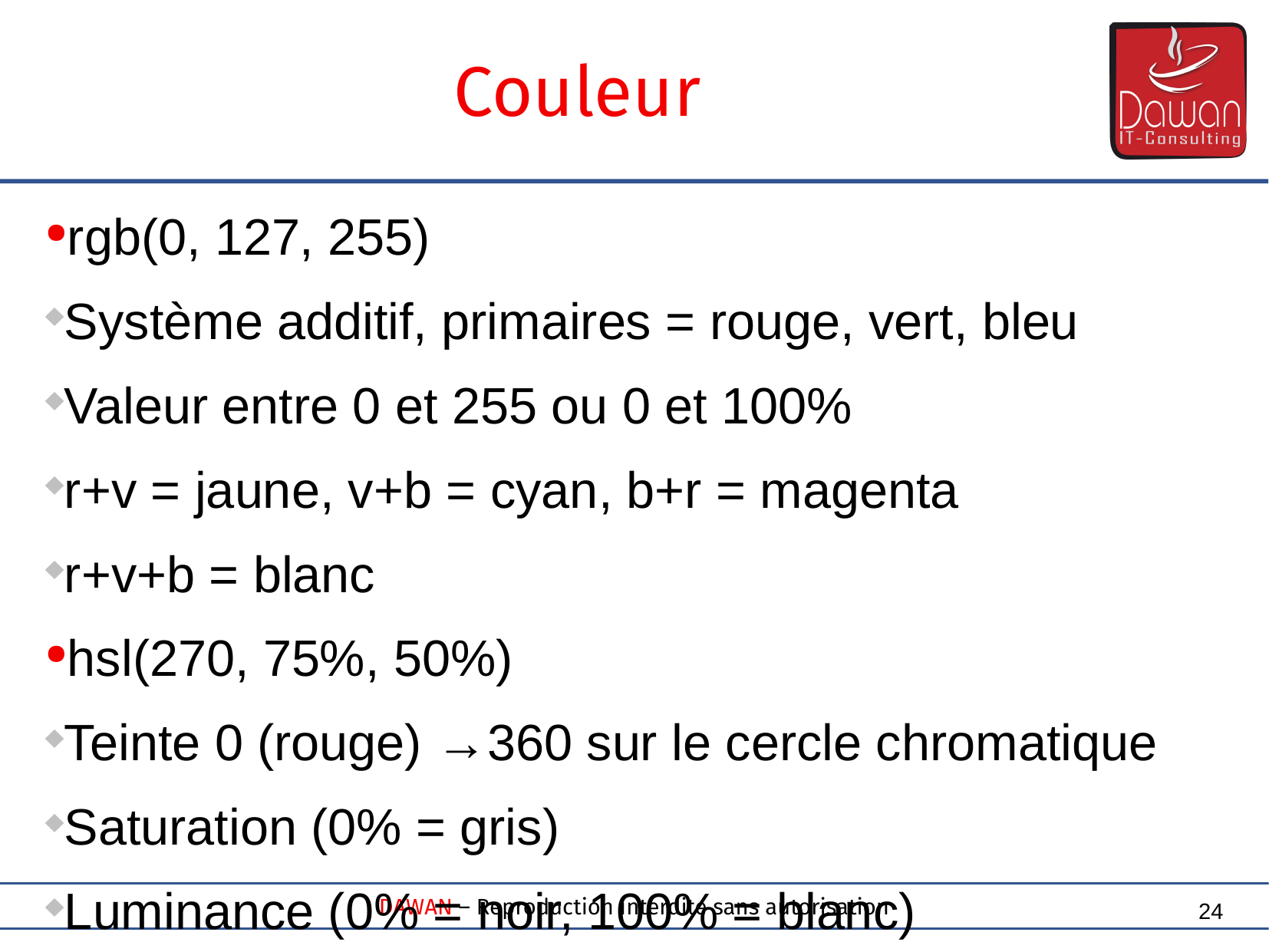

Couleur
rgb(0, 127, 255)
Système additif, primaires = rouge, vert, bleu
Valeur entre 0 et 255 ou 0 et 100%
r+v = jaune, v+b = cyan, b+r = magenta
r+v+b = blanc
hsl(270, 75%, 50%)
Teinte 0 (rouge) →360 sur le cercle chromatique
Saturation (0% = gris)
Luminance (0% = noir, 100% = blanc)
24